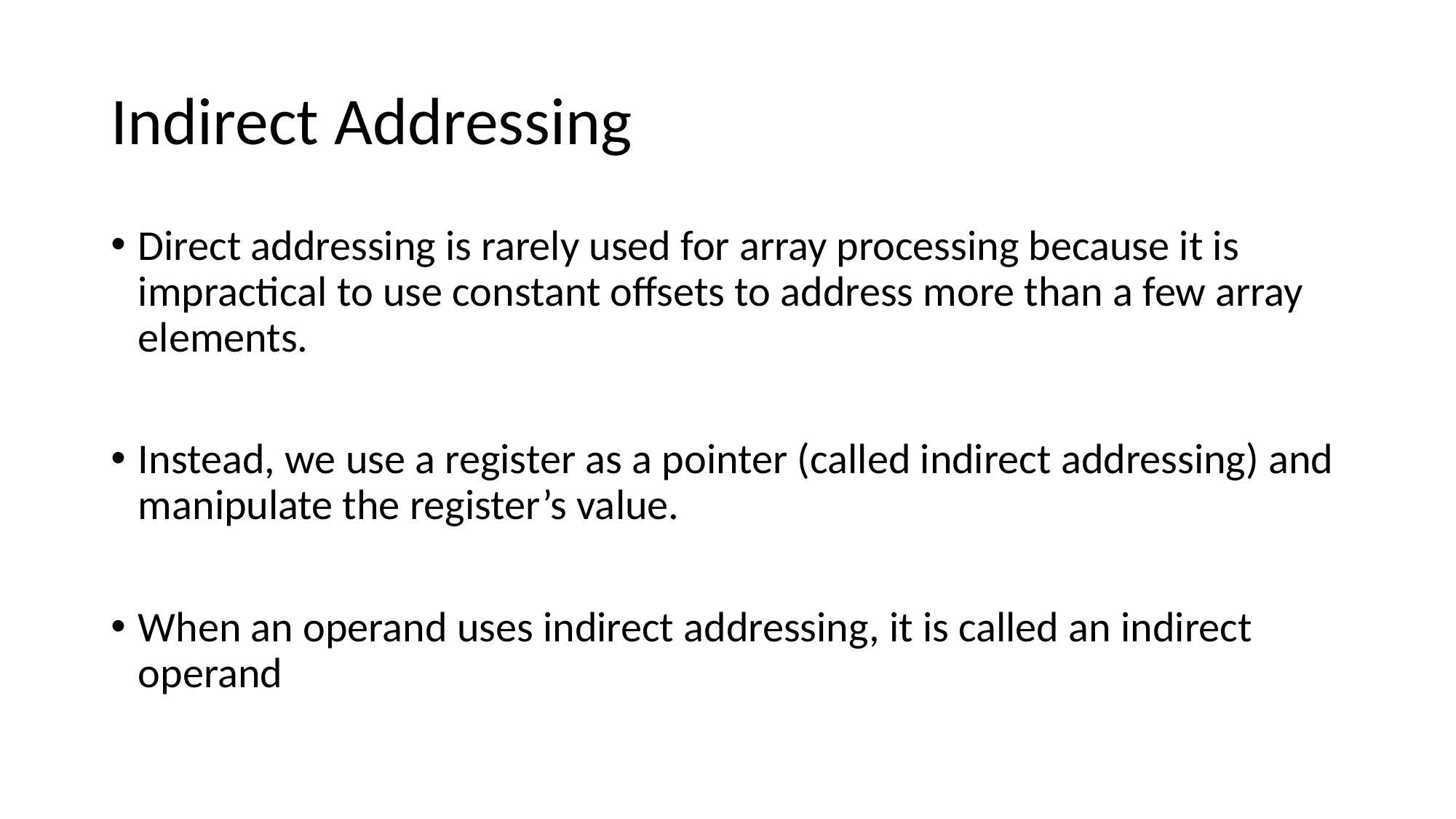

# Indirect Addressing
Direct addressing is rarely used for array processing because it is impractical to use constant offsets to address more than a few array elements.

Instead, we use a register as a pointer (called indirect addressing) and manipulate the register’s value.

When an operand uses indirect addressing, it is called an indirect operand